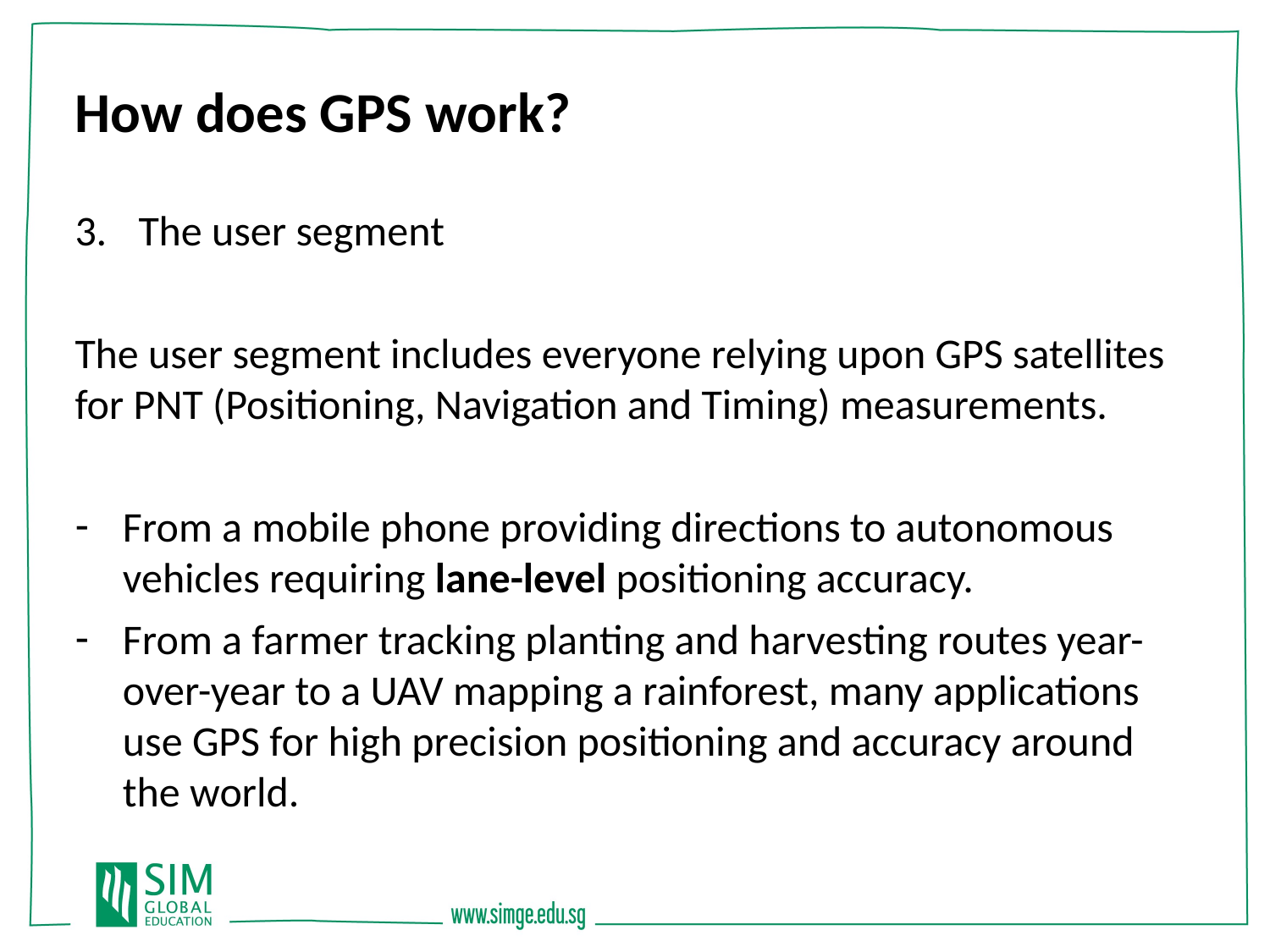

How does GPS work?
The user segment

The user segment includes everyone relying upon GPS satellites for PNT (Positioning, Navigation and Timing) measurements.

From a mobile phone providing directions to autonomous vehicles requiring lane-level positioning accuracy.
From a farmer tracking planting and harvesting routes year-over-year to a UAV mapping a rainforest, many applications use GPS for high precision positioning and accuracy around the world.